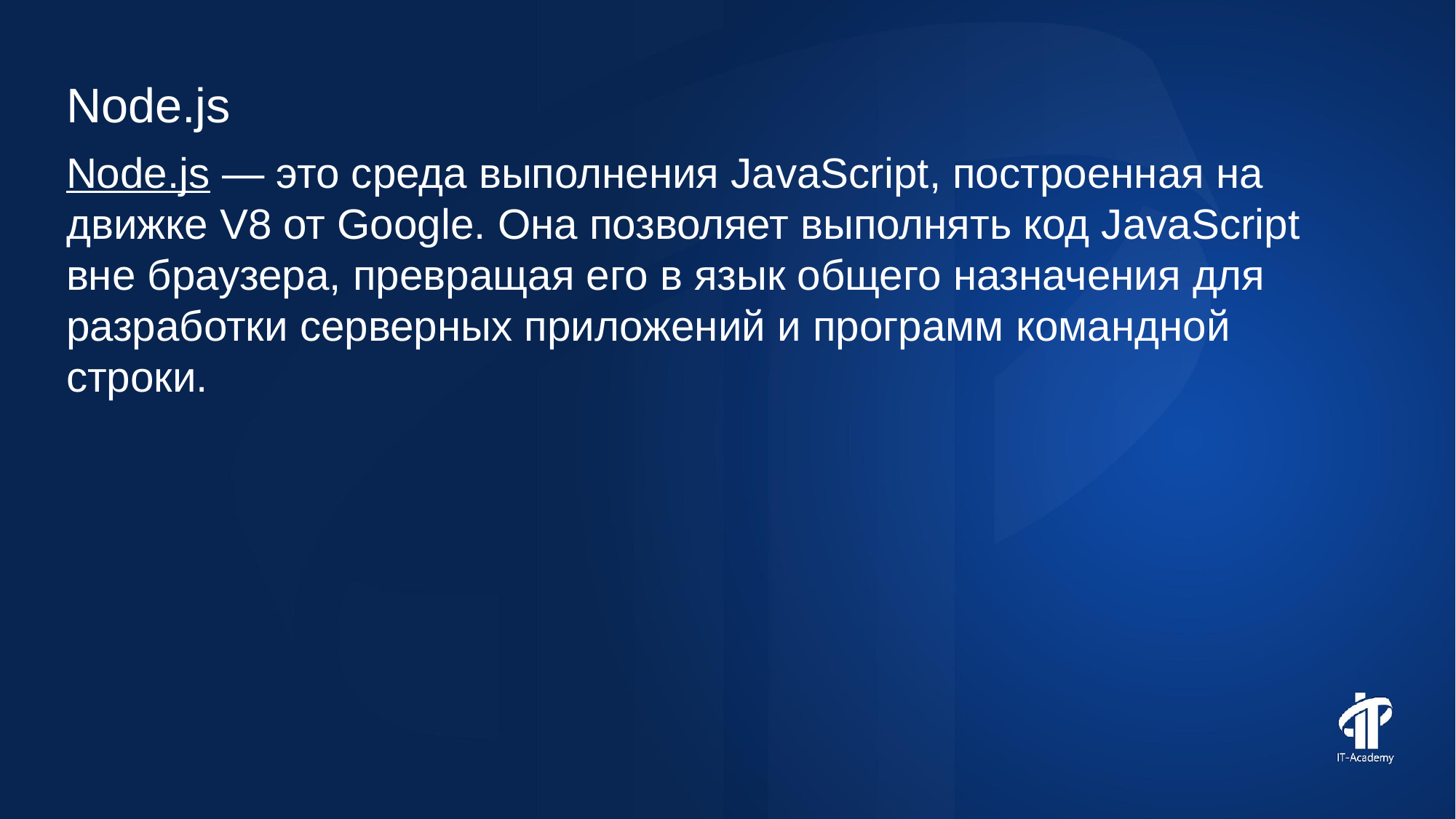

Node.js
Node.js — это среда выполнения JavaScript, построенная на движке V8 от Google. Она позволяет выполнять код JavaScript вне браузера, превращая его в язык общего назначения для разработки серверных приложений и программ командной строки.